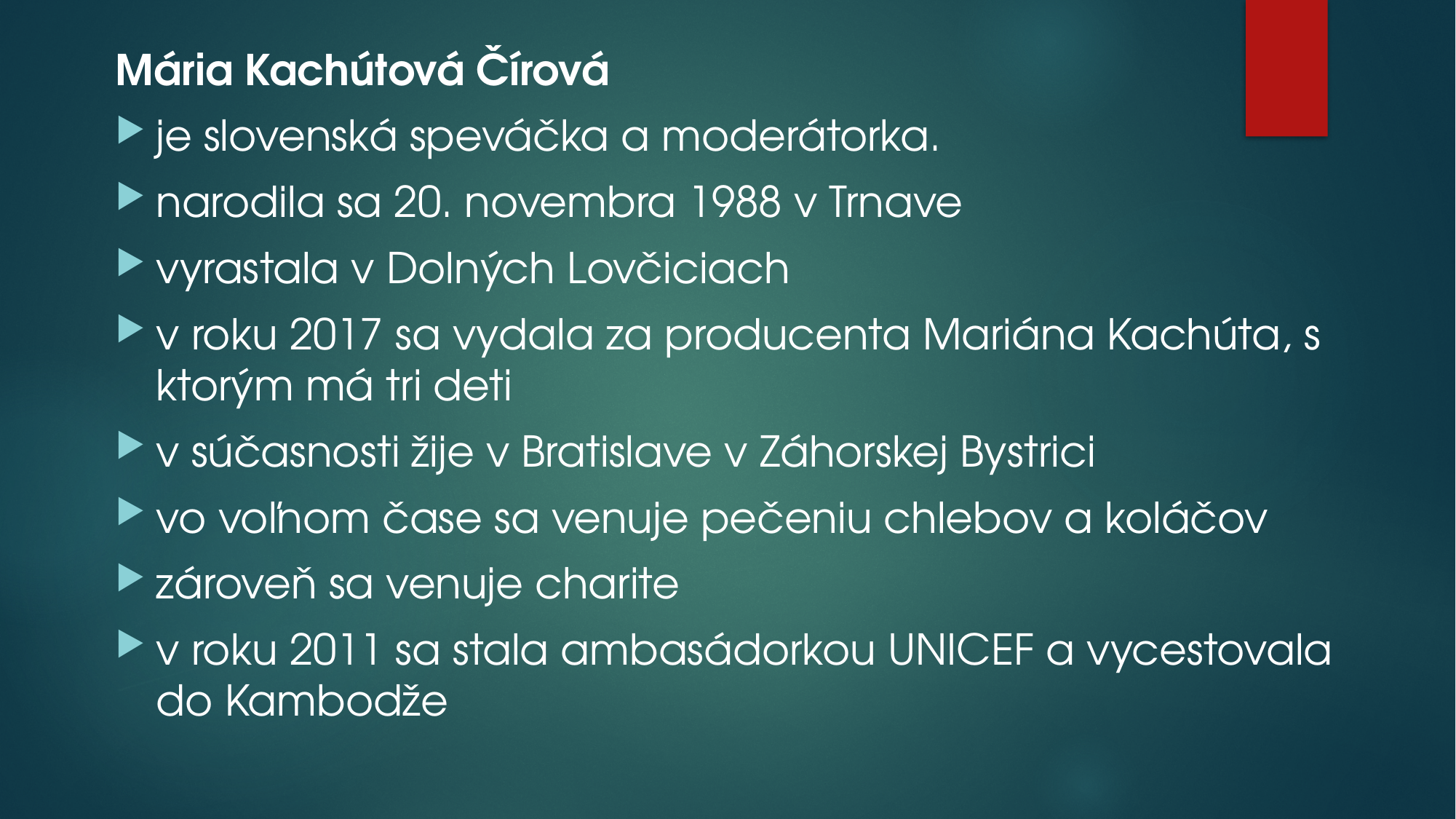

Mária Kachútová Čírová
je slovenská speváčka a moderátorka.
narodila sa 20. novembra 1988 v Trnave
vyrastala v Dolných Lovčiciach
v roku 2017 sa vydala za producenta Mariána Kachúta, s ktorým má tri deti
v súčasnosti žije v Bratislave v Záhorskej Bystrici
vo voľnom čase sa venuje pečeniu chlebov a koláčov
zároveň sa venuje charite
v roku 2011 sa stala ambasádorkou UNICEF a vycestovala do Kambodže